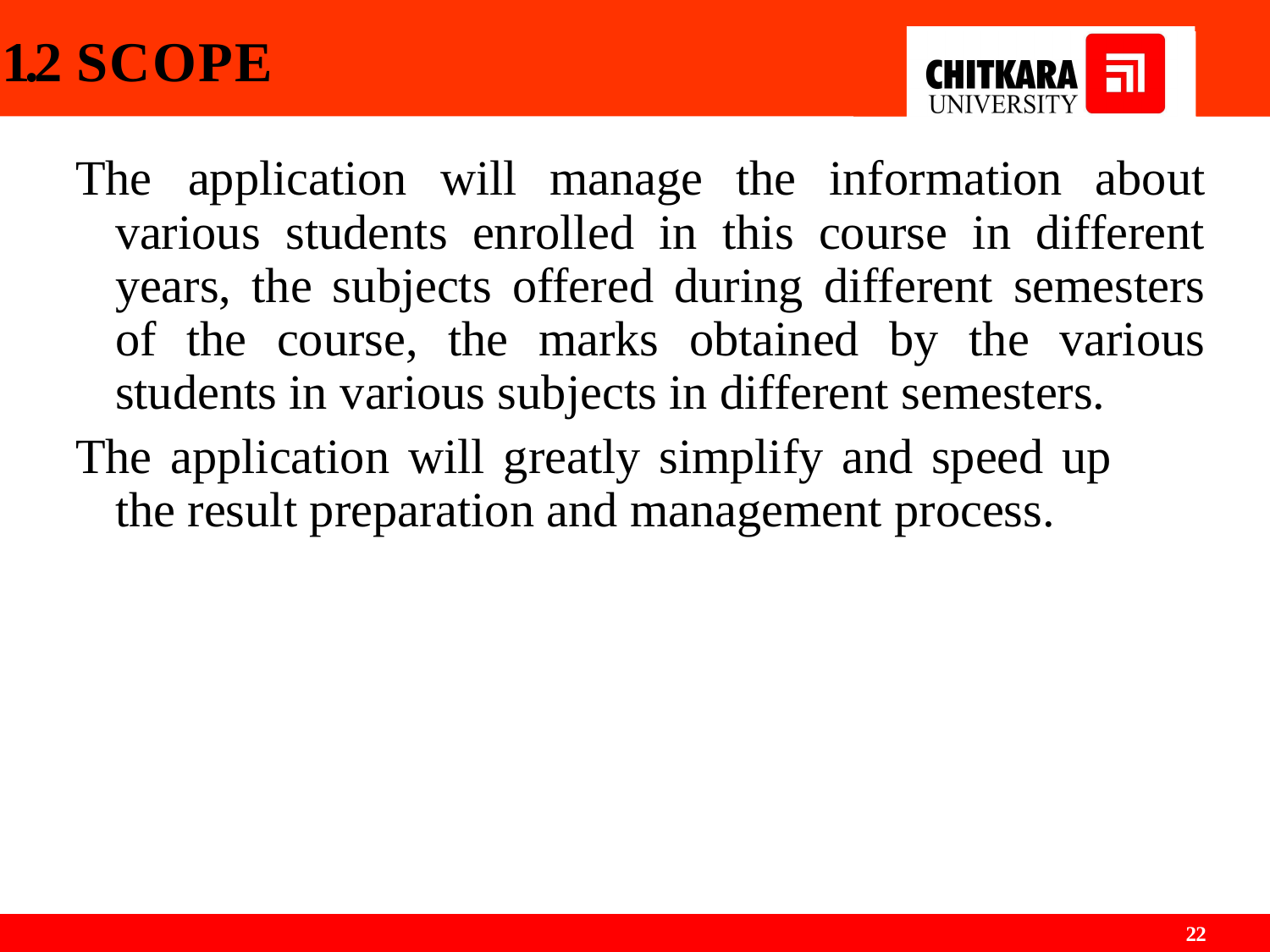

# 1.2 SCOPE
The application will manage the information about various students enrolled in this course in different years, the subjects offered during different semesters of the course, the marks obtained by the various students in various subjects in different semesters.
The application will greatly simplify and speed up the result preparation and management process.
22